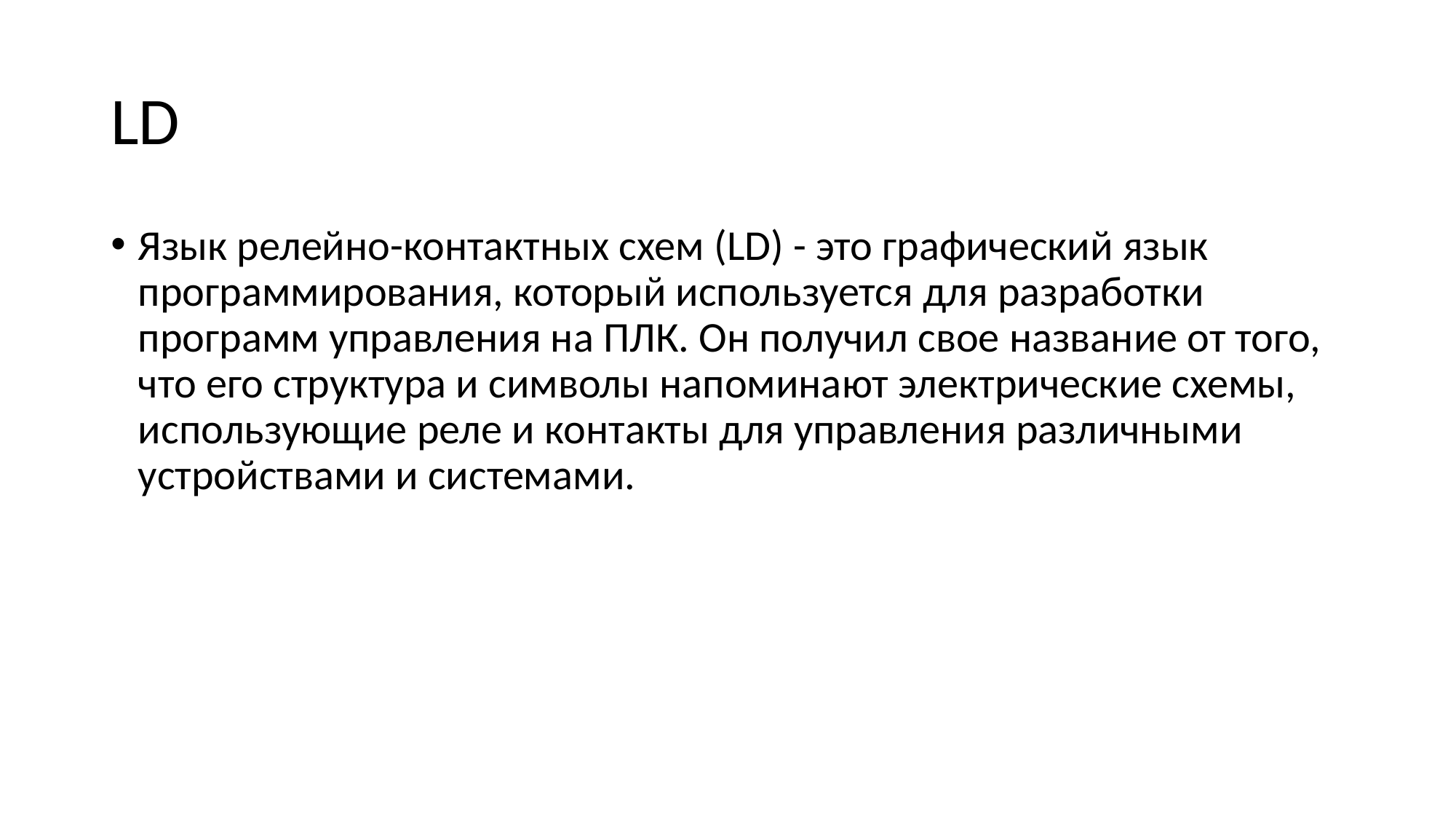

# LD
Язык релейно-контактных схем (LD) - это графический язык программирования, который используется для разработки программ управления на ПЛК. Он получил свое название от того, что его структура и символы напоминают электрические схемы, использующие реле и контакты для управления различными устройствами и системами.